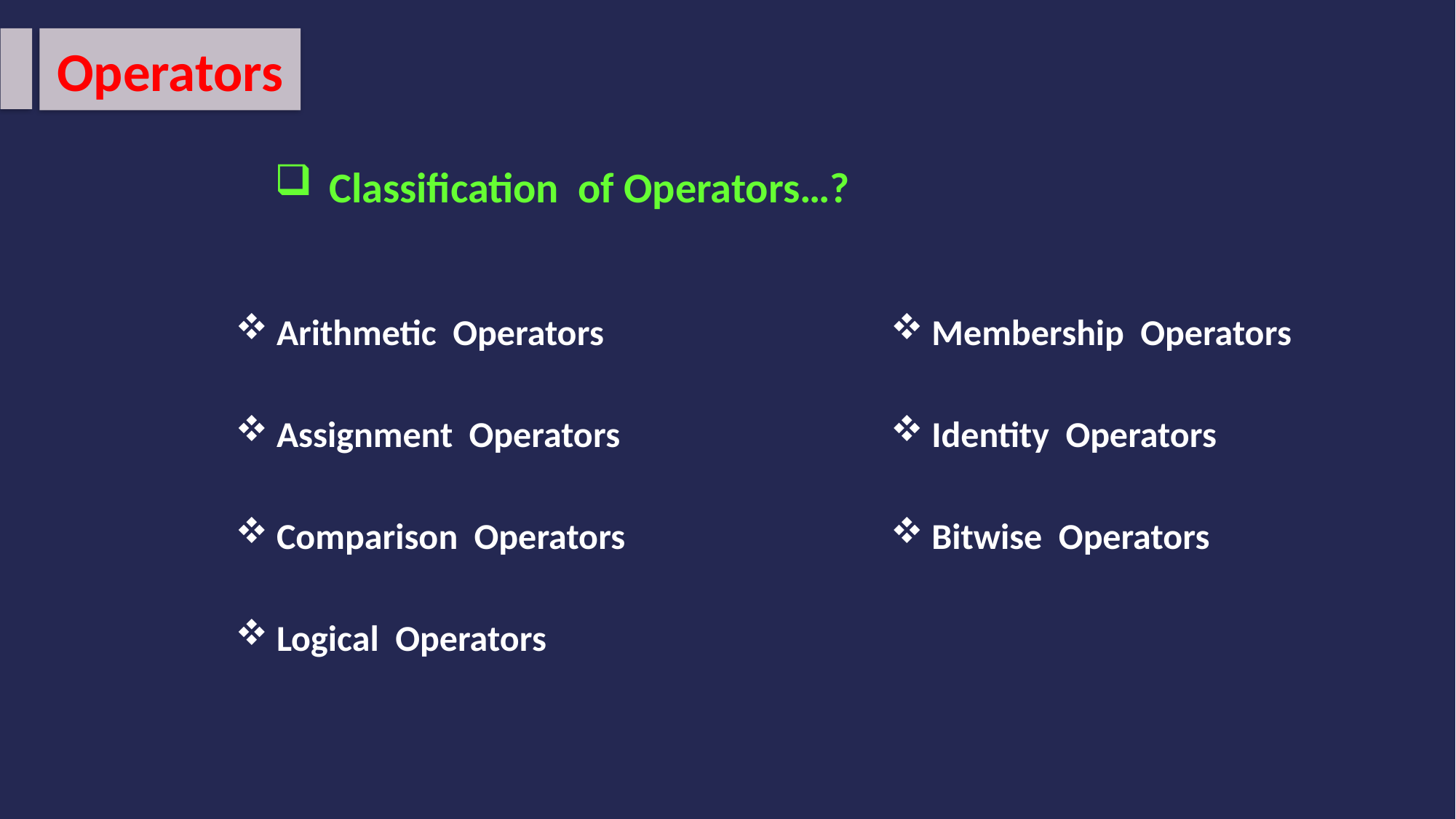

Operators
Classification  of Operators…?
Arithmetic  Operators

Assignment  Operators

Comparison  Operators

Logical  Operators

Membership  Operators

Identity  Operators

Bitwise  Operators